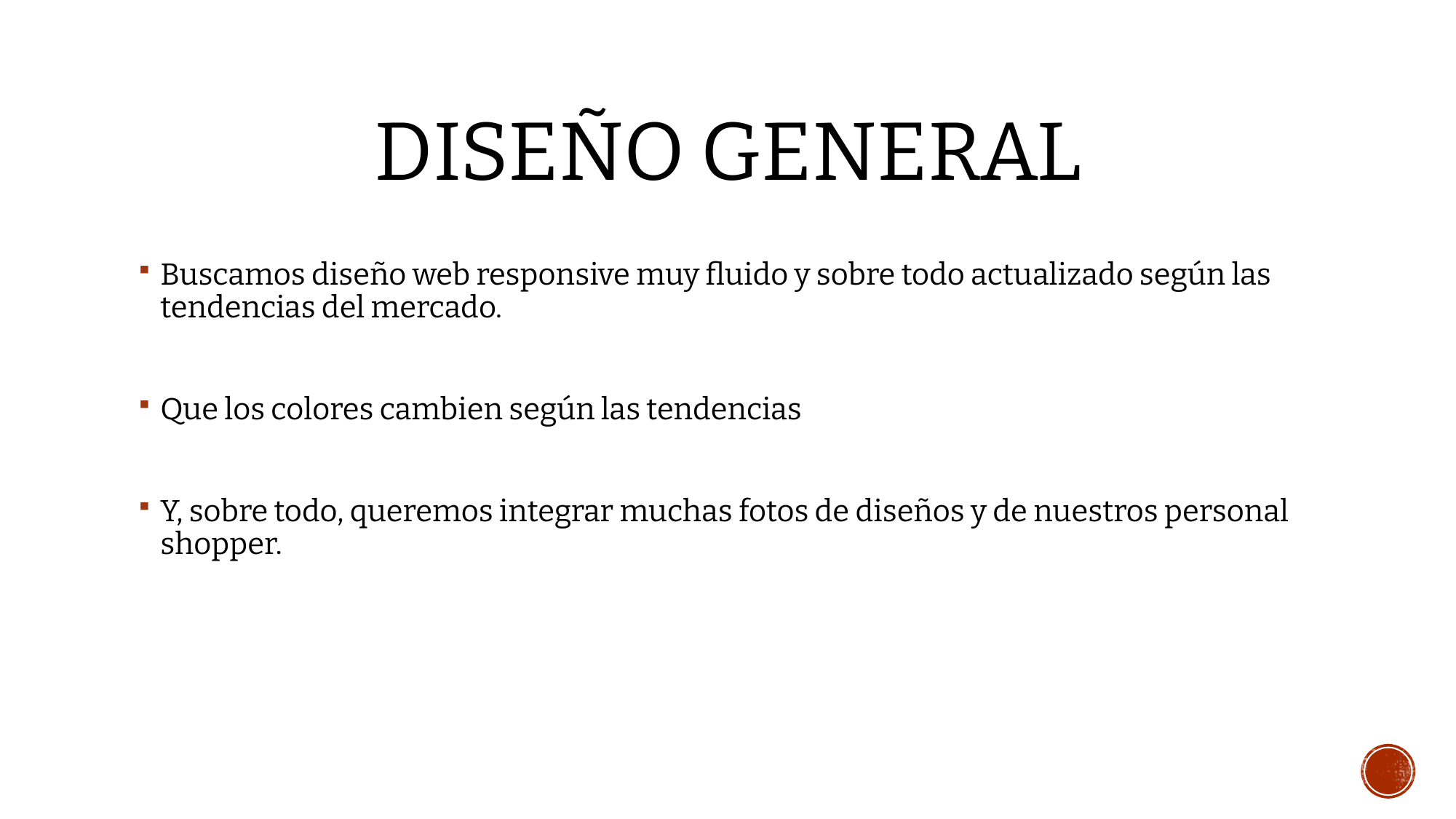

# Diseño general
Buscamos diseño web responsive muy fluido y sobre todo actualizado según las tendencias del mercado.

Que los colores cambien según las tendencias

Y, sobre todo, queremos integrar muchas fotos de diseños y de nuestros personal shopper.